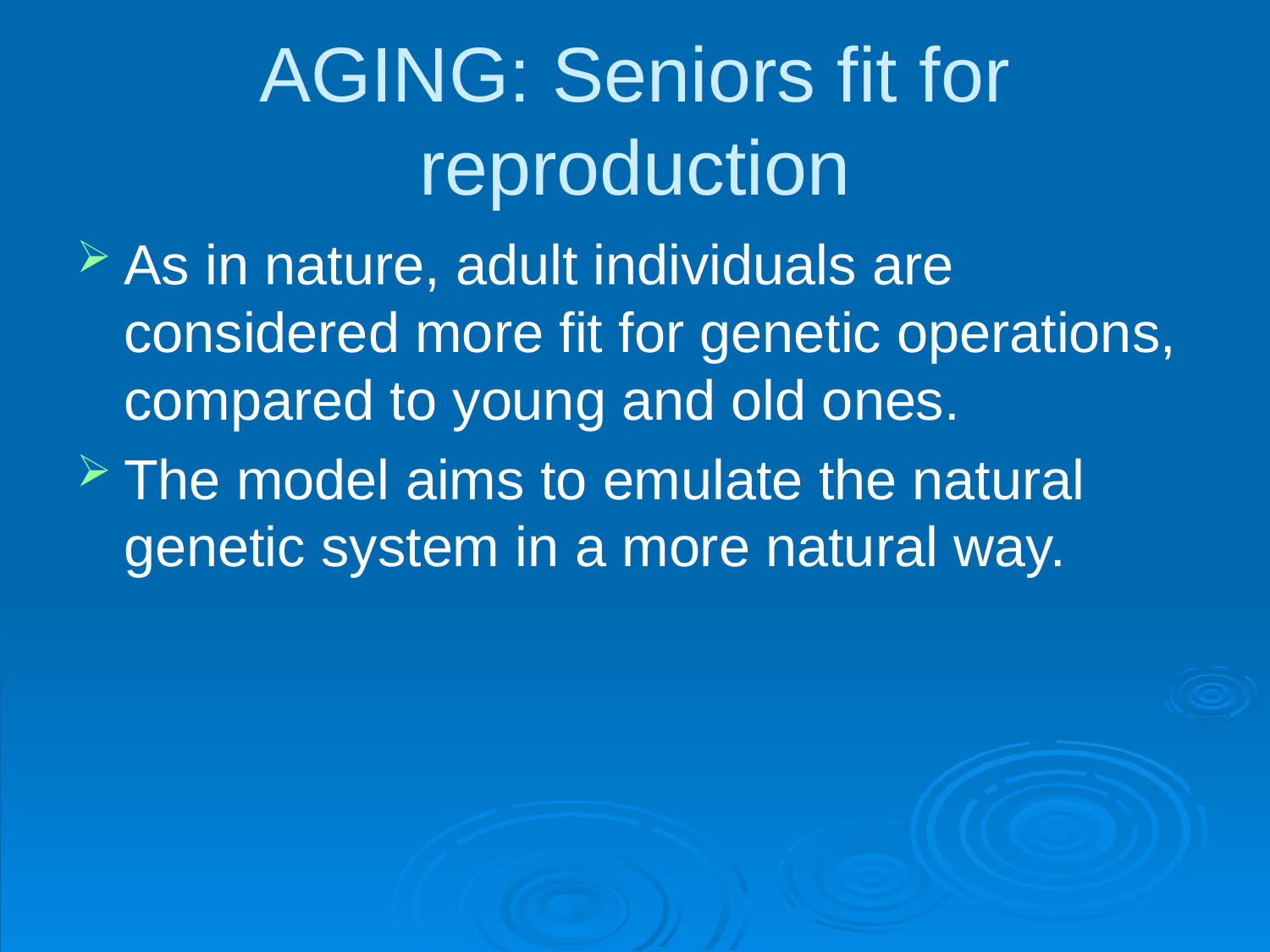

# AGING: Seniors fit for reproduction
As in nature, adult individuals are considered more fit for genetic operations, compared to young and old ones.
The model aims to emulate the natural genetic system in a more natural way.